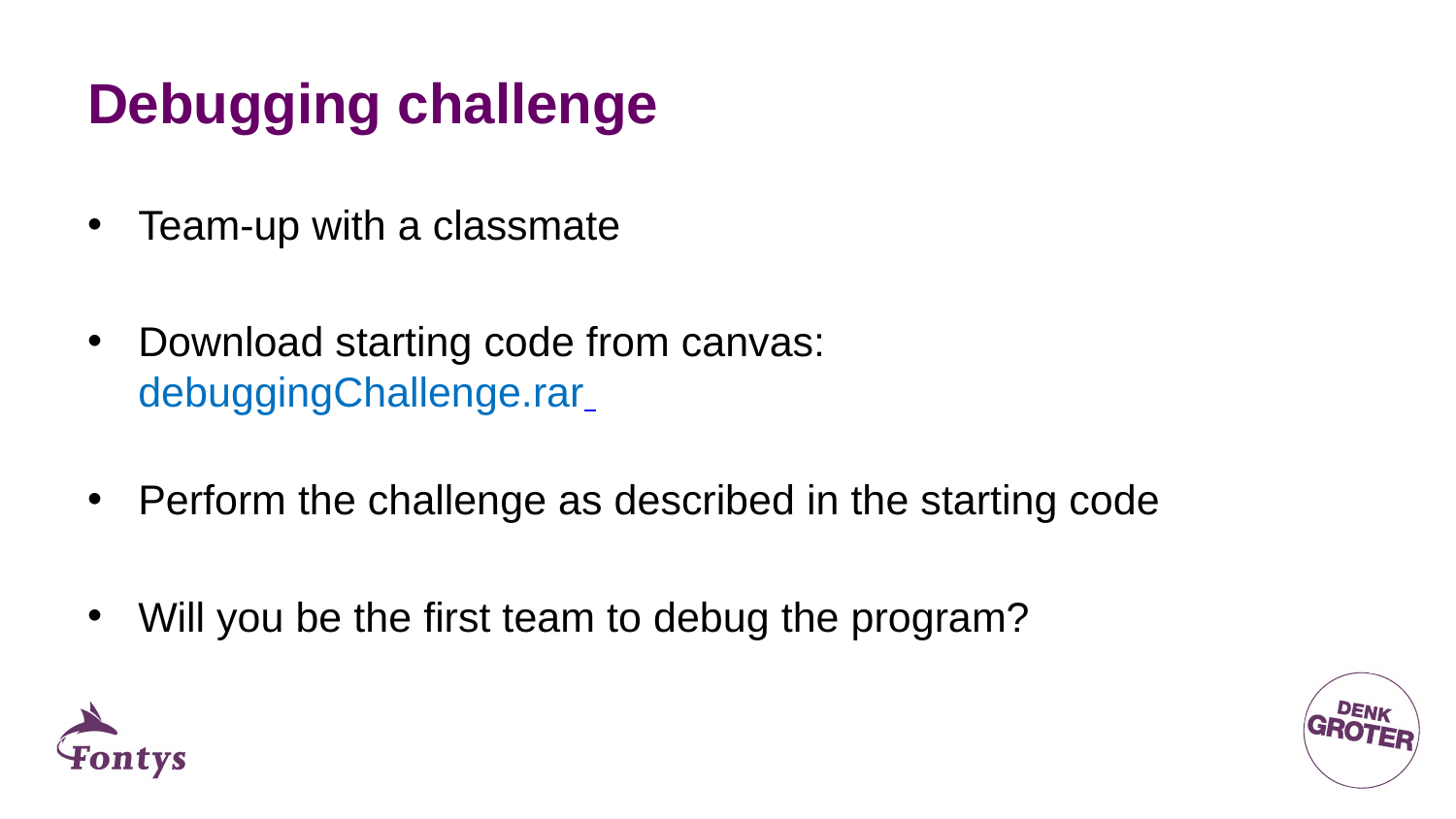

# Debugging challenge
Team-up with a classmate

Download starting code from canvas:
debuggingChallenge.rar
Perform the challenge as described in the starting code

Will you be the first team to debug the program?